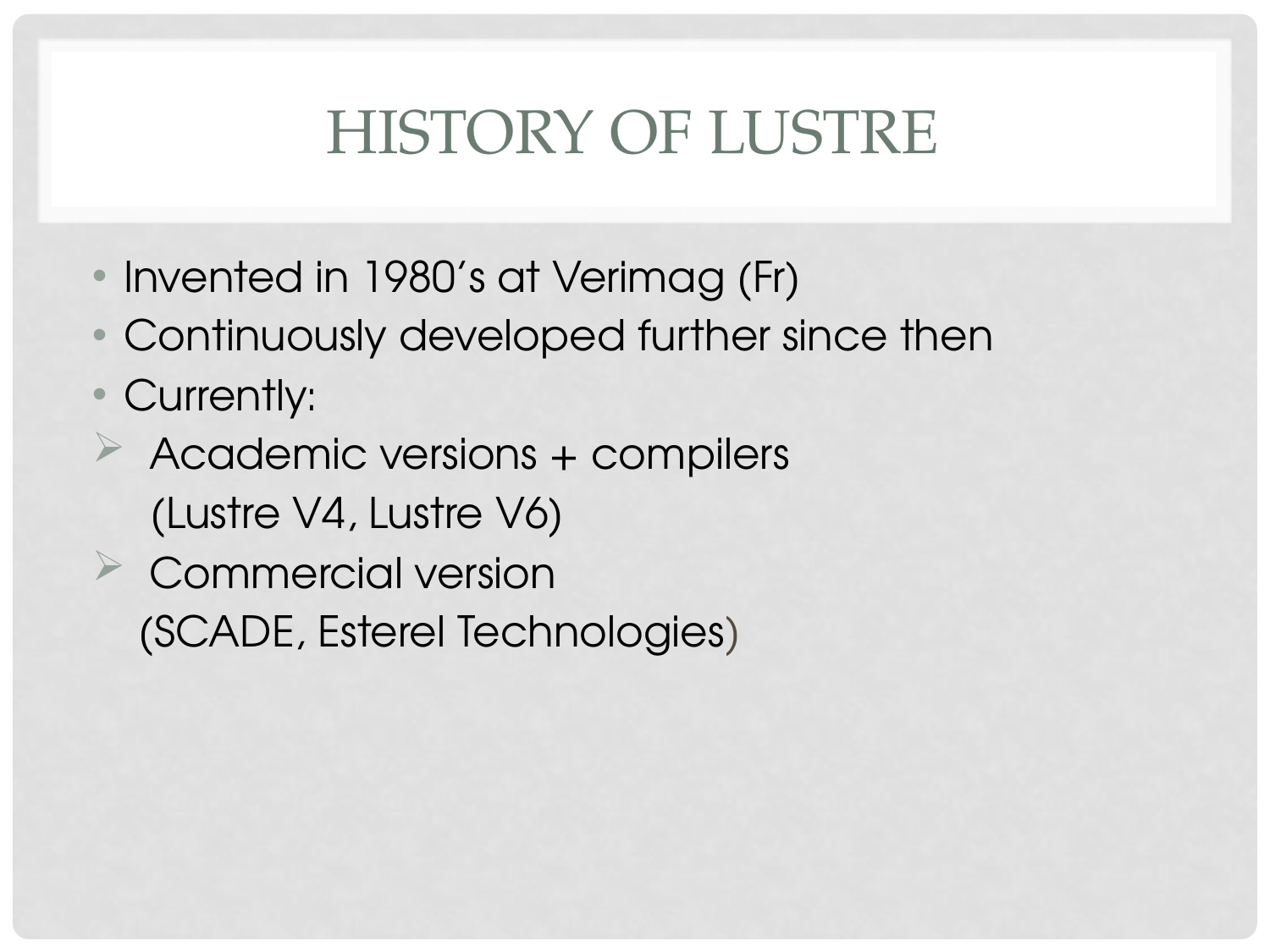

# HISTORY OF LUSTRE
Invented in 1980’s at Verimag (Fr)
Continuously developed further since then
Currently:
  Academic versions + compilers
     (Lustre V4, Lustre V6)
  Commercial version
    (SCADE, Esterel Technologies)